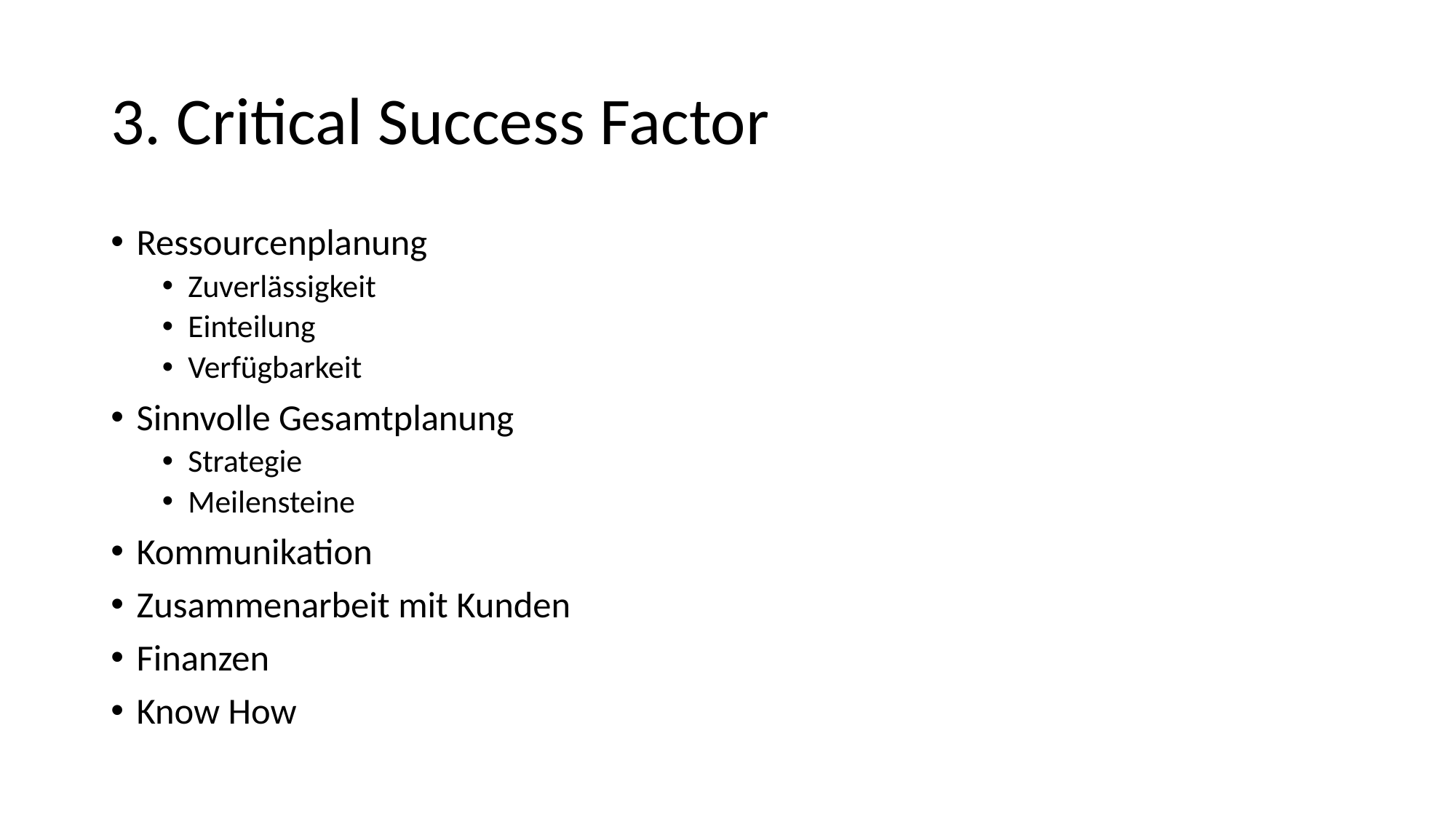

# 3. Critical Success Factor
Ressourcenplanung
Zuverlässigkeit
Einteilung
Verfügbarkeit
Sinnvolle Gesamtplanung
Strategie
Meilensteine
Kommunikation
Zusammenarbeit mit Kunden
Finanzen
Know How